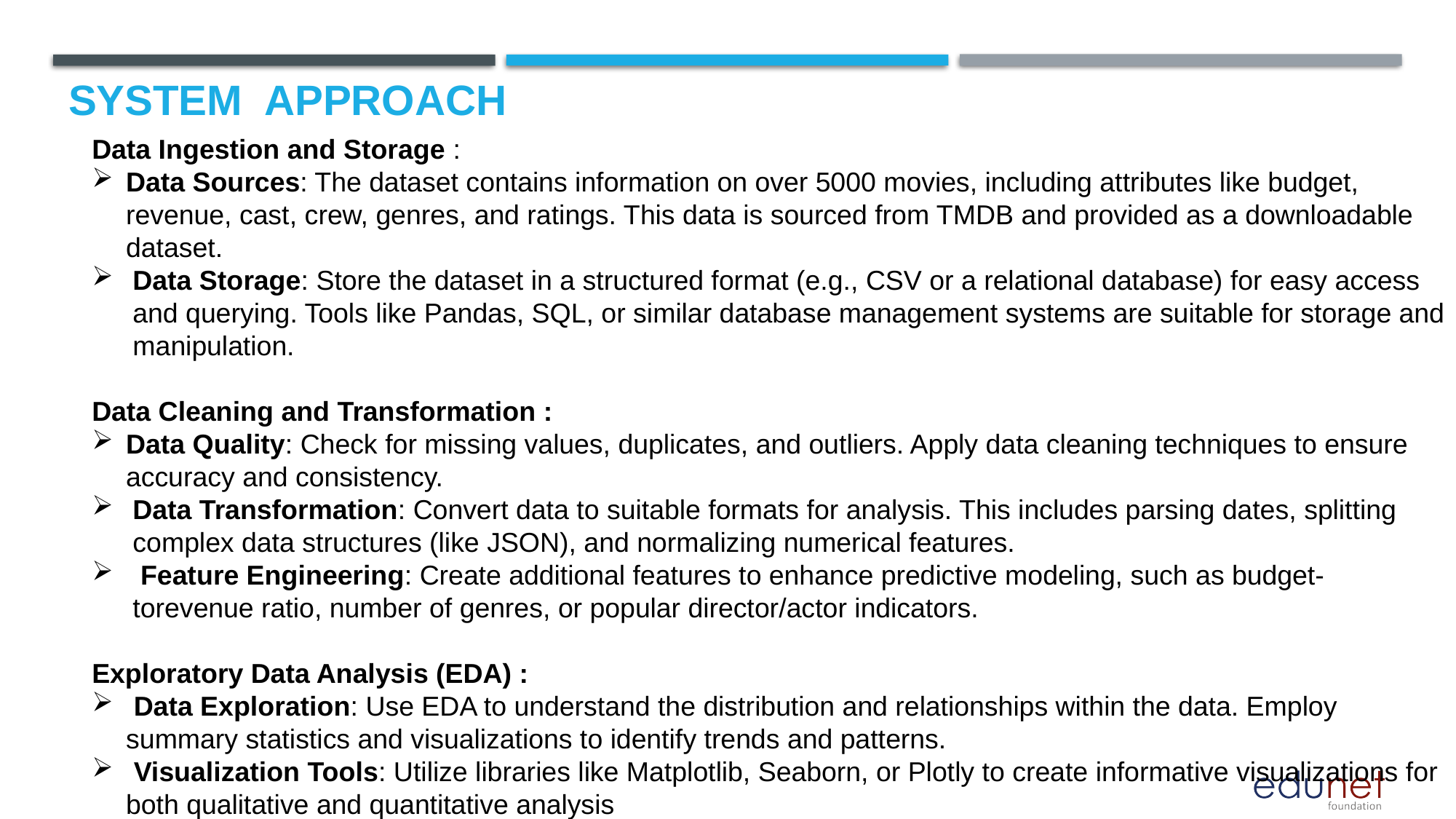

# System  Approach
Data Ingestion and Storage :
Data Sources: The dataset contains information on over 5000 movies, including attributes like budget, revenue, cast, crew, genres, and ratings. This data is sourced from TMDB and provided as a downloadable dataset.
Data Storage: Store the dataset in a structured format (e.g., CSV or a relational database) for easy access and querying. Tools like Pandas, SQL, or similar database management systems are suitable for storage and manipulation.

Data Cleaning and Transformation :
Data Quality: Check for missing values, duplicates, and outliers. Apply data cleaning techniques to ensure accuracy and consistency.
Data Transformation: Convert data to suitable formats for analysis. This includes parsing dates, splitting complex data structures (like JSON), and normalizing numerical features.
 Feature Engineering: Create additional features to enhance predictive modeling, such as budget-torevenue ratio, number of genres, or popular director/actor indicators.

Exploratory Data Analysis (EDA) :
 Data Exploration: Use EDA to understand the distribution and relationships within the data. Employ summary statistics and visualizations to identify trends and patterns.
 Visualization Tools: Utilize libraries like Matplotlib, Seaborn, or Plotly to create informative visualizations for both qualitative and quantitative analysis